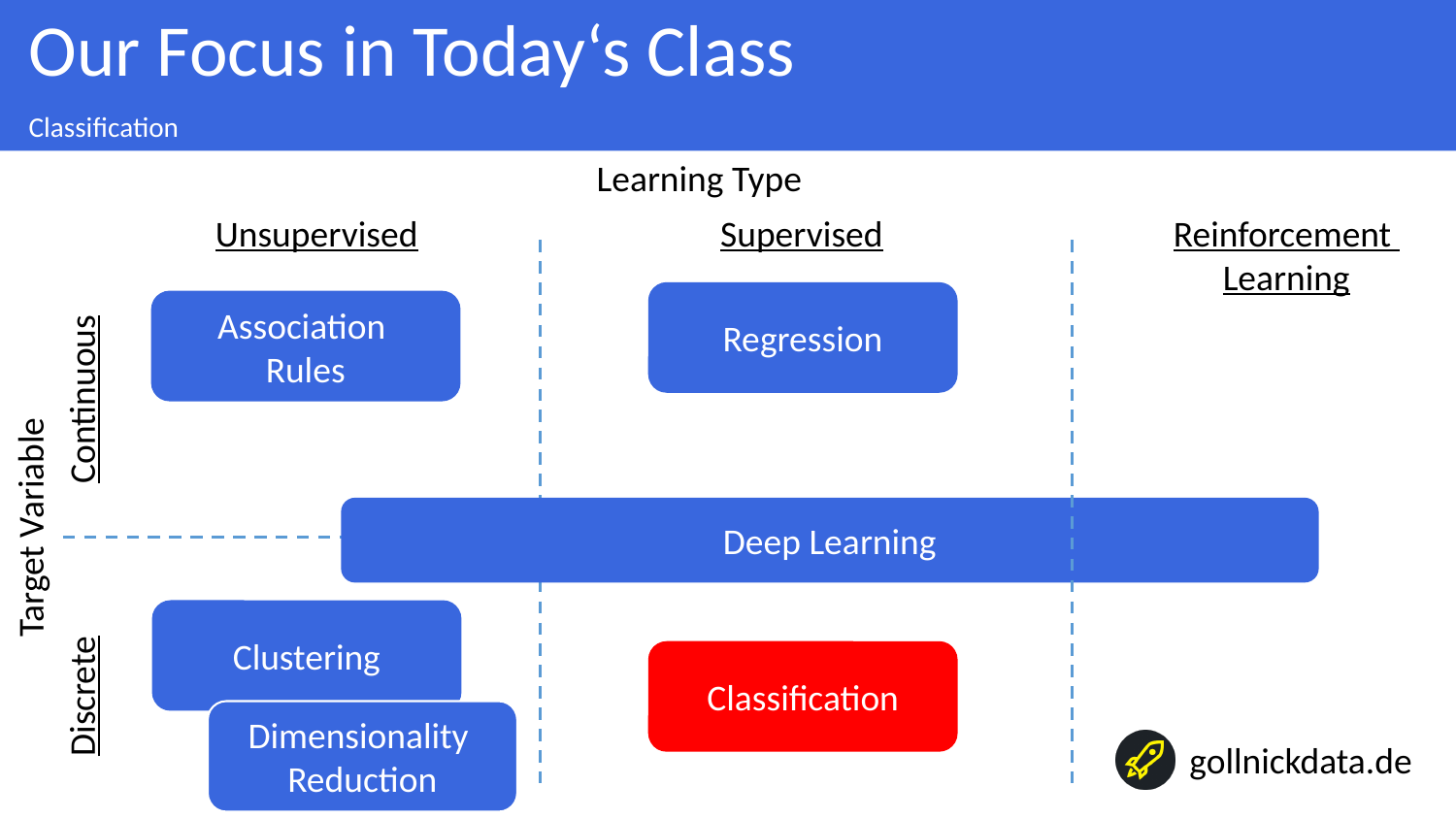

Our Focus in Today‘s Class
Classification
Learning Type
Reinforcement
Learning
Unsupervised

Supervised

Regression
Association
Rules
Continuous

Deep Learning
Target Variable
Discrete

Clustering
Classification
Dimensionality
Reduction